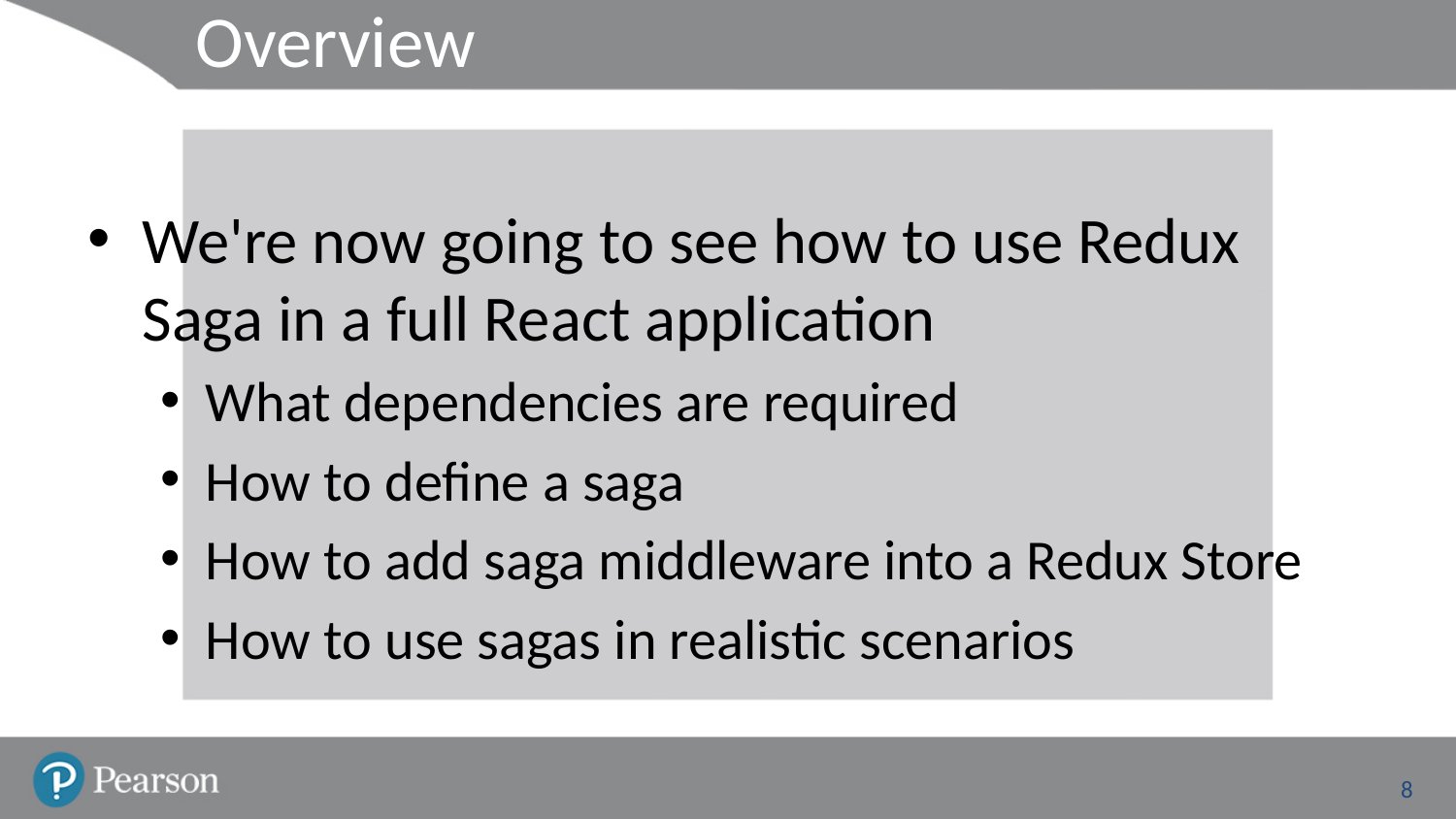

# Overview
We're now going to see how to use Redux Saga in a full React application
What dependencies are required
How to define a saga
How to add saga middleware into a Redux Store
How to use sagas in realistic scenarios
8